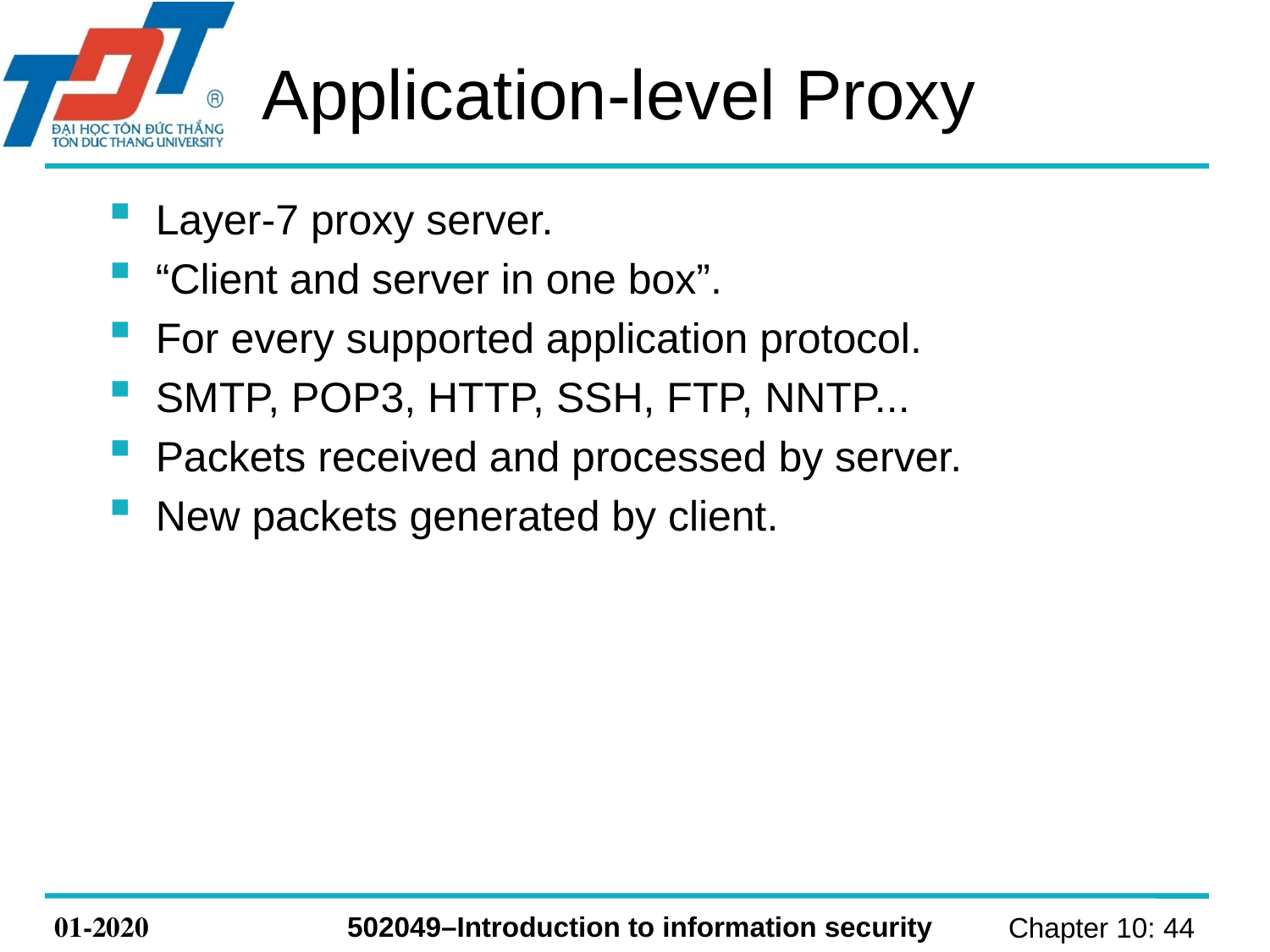

# Application-level Proxy
Layer-7 proxy server.
“Client and server in one box”.
For every supported application protocol.
SMTP, POP3, HTTP, SSH, FTP, NNTP...
Packets received and processed by server.
New packets generated by client.